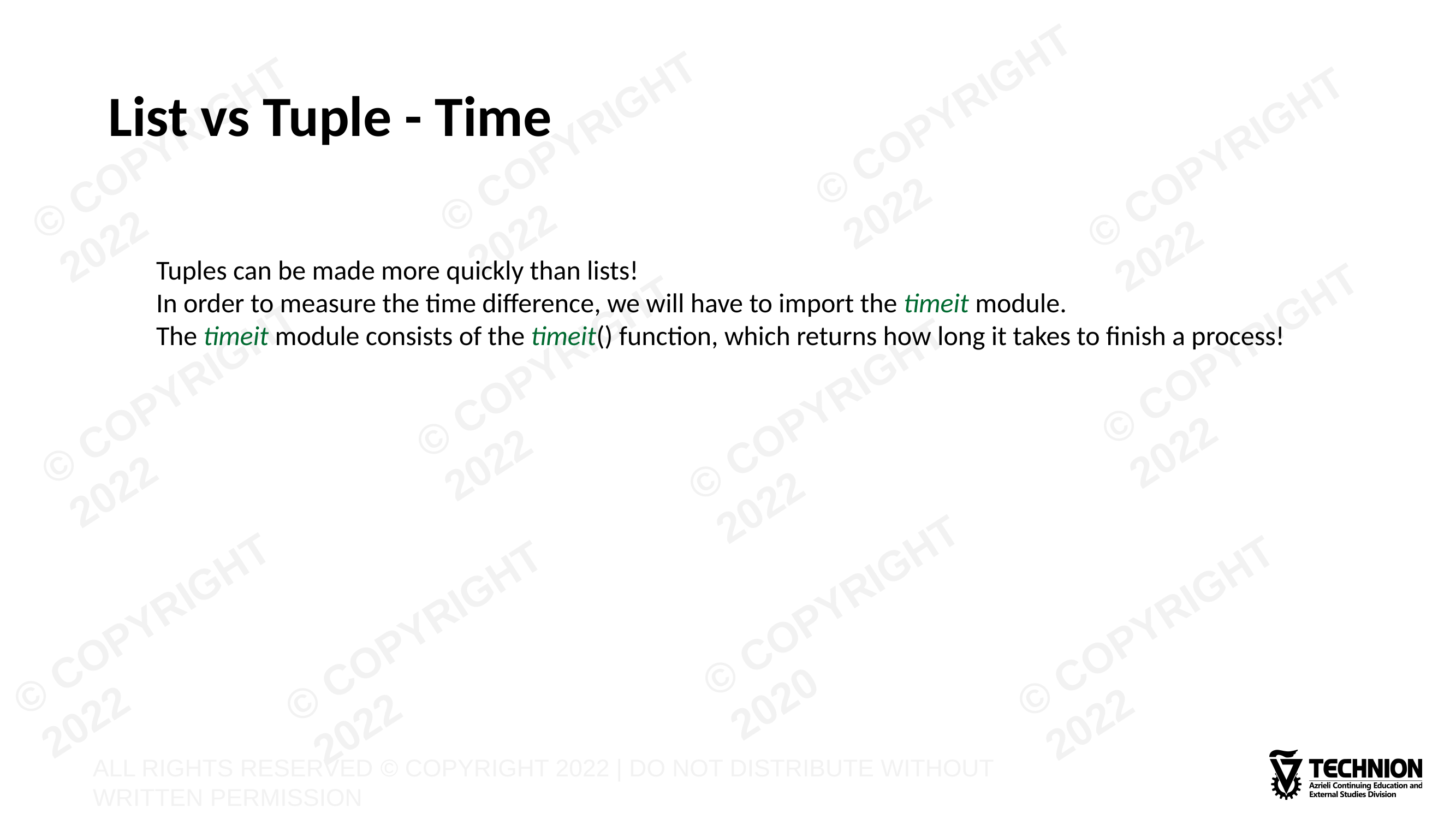

# List vs Tuple - Time
Tuples can be made more quickly than lists!
In order to measure the time difference, we will have to import the timeit module.
The timeit module consists of the timeit() function, which returns how long it takes to finish a process!